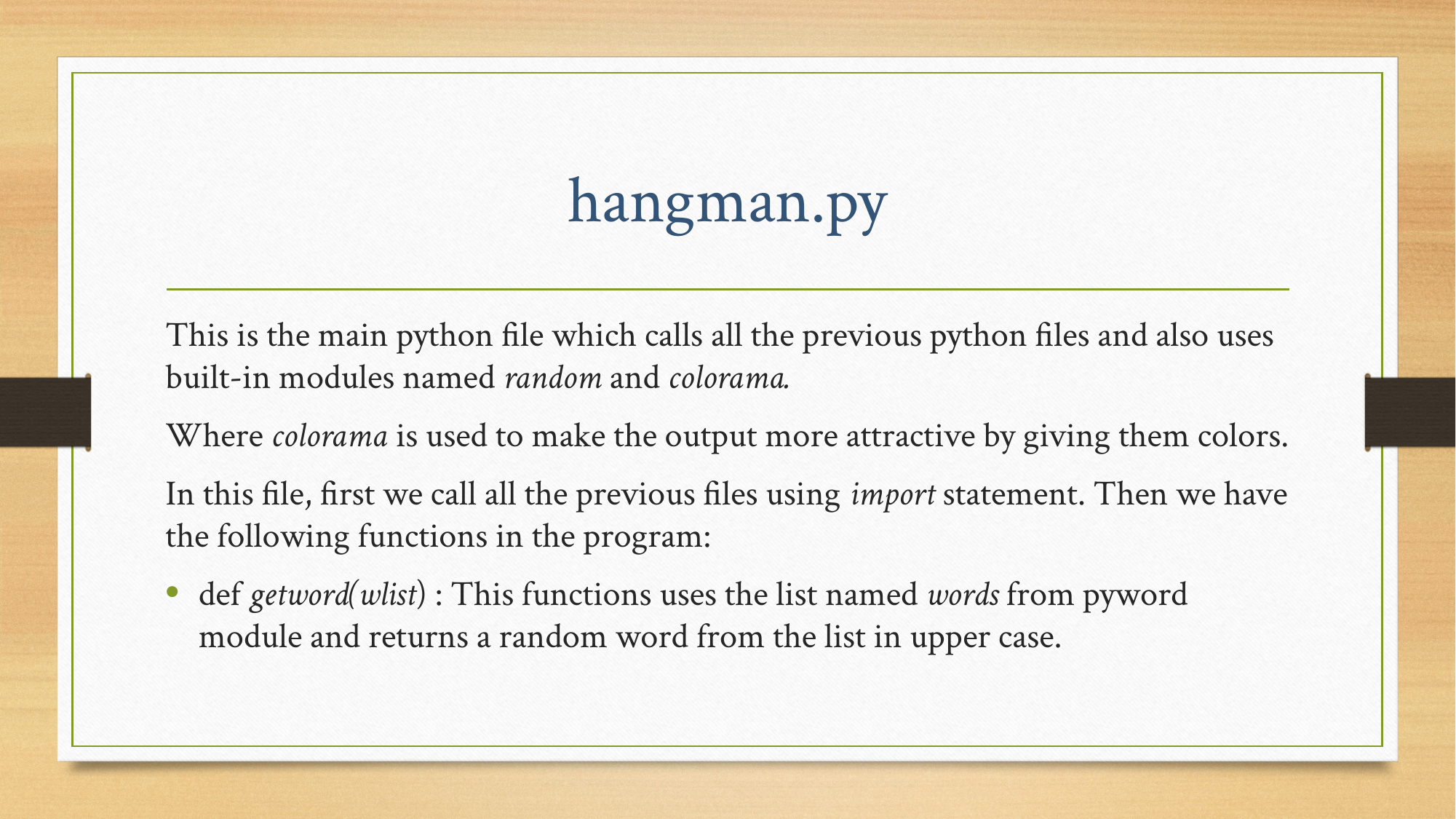

# hangman.py
This is the main python file which calls all the previous python files and also uses built-in modules named random and colorama.
Where colorama is used to make the output more attractive by giving them colors.
In this file, first we call all the previous files using import statement. Then we have the following functions in the program:
def getword(wlist) : This functions uses the list named words from pyword module and returns a random word from the list in upper case.